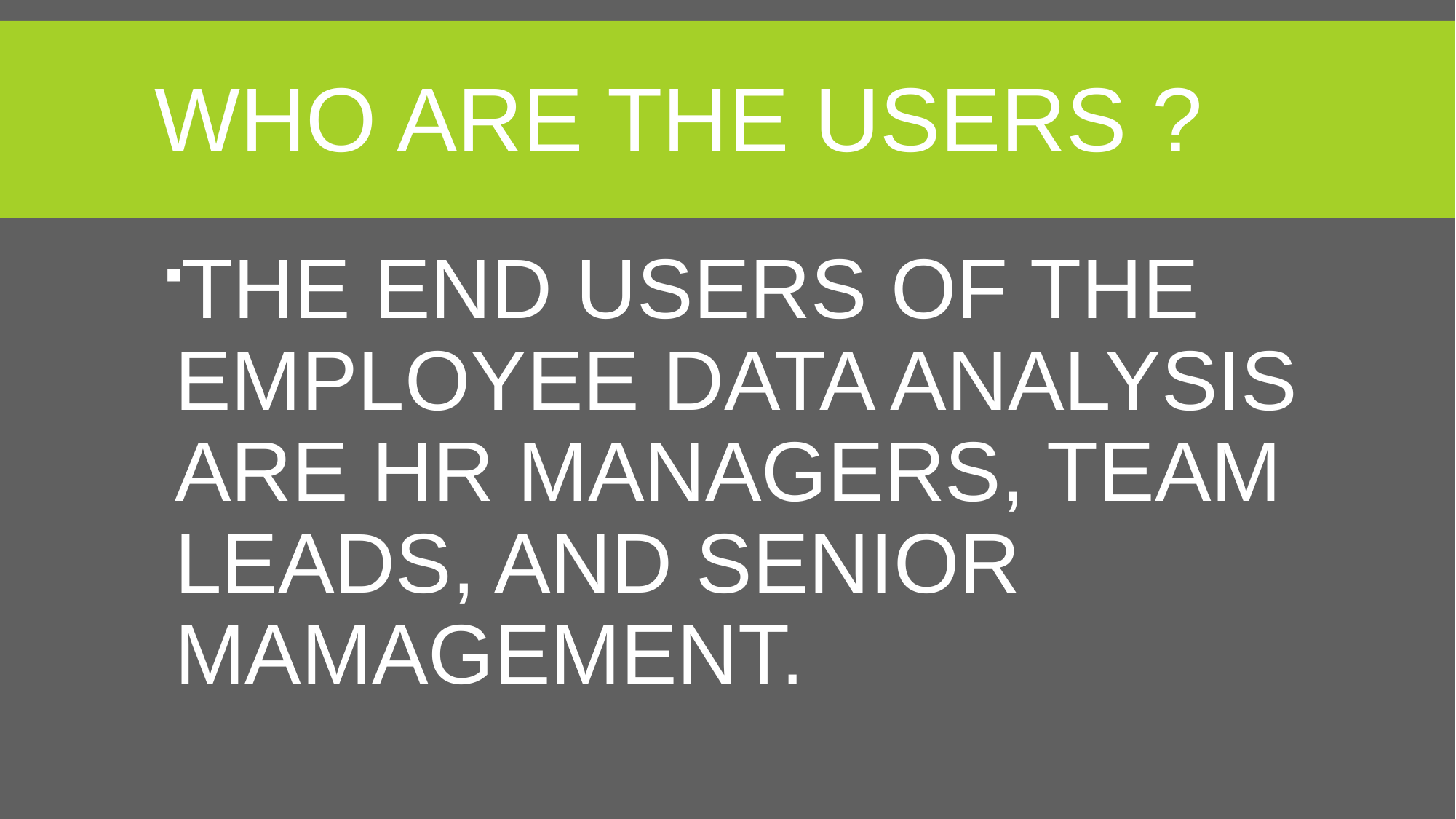

# WHO ARE THE USERS ?
THE END USERS OF THE EMPLOYEE DATA ANALYSIS ARE HR MANAGERS, TEAM LEADS, AND SENIOR MAMAGEMENT.